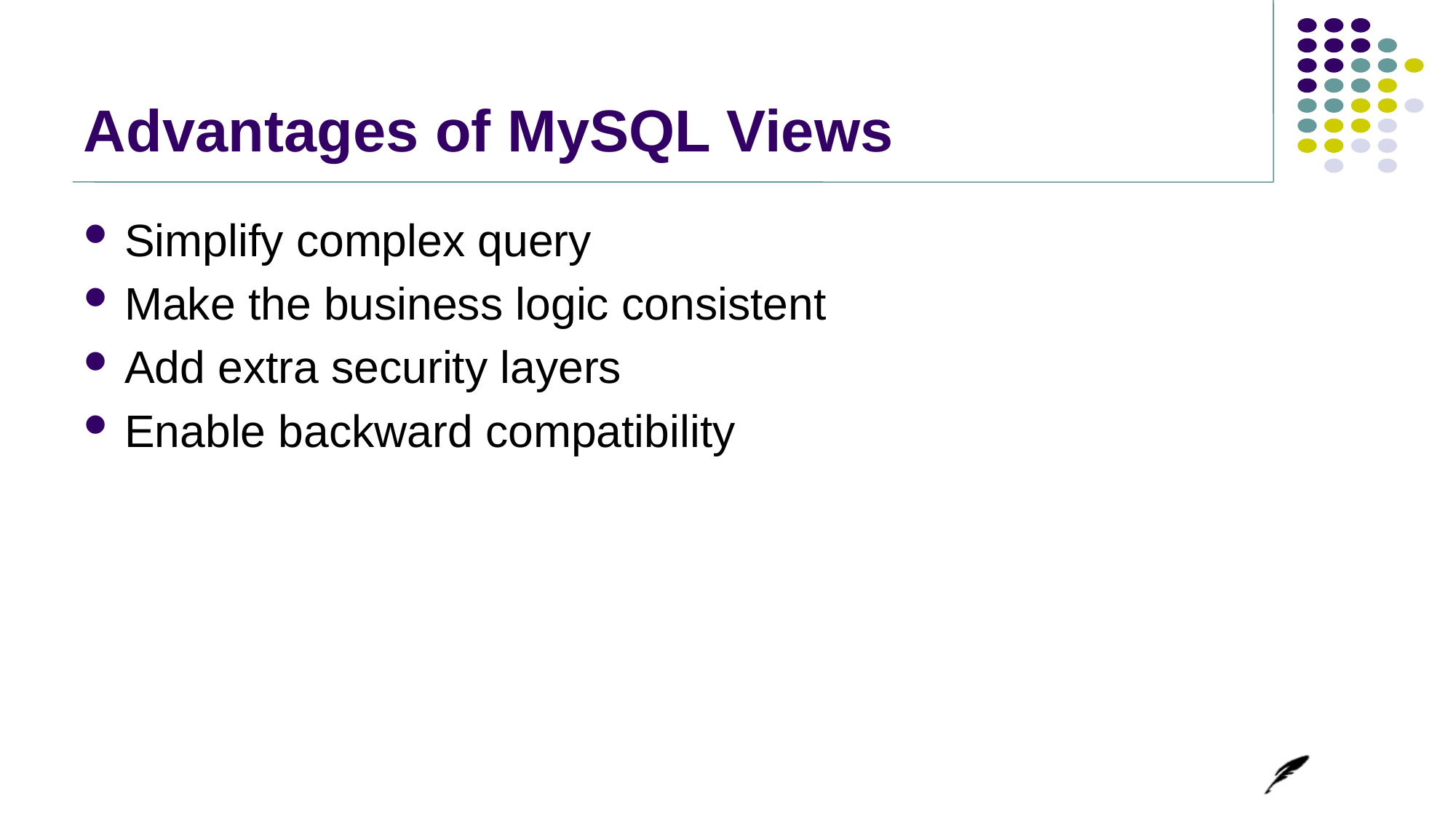

# Advantages of MySQL Views
Simplify complex query
Make the business logic consistent
Add extra security layers
Enable backward compatibility